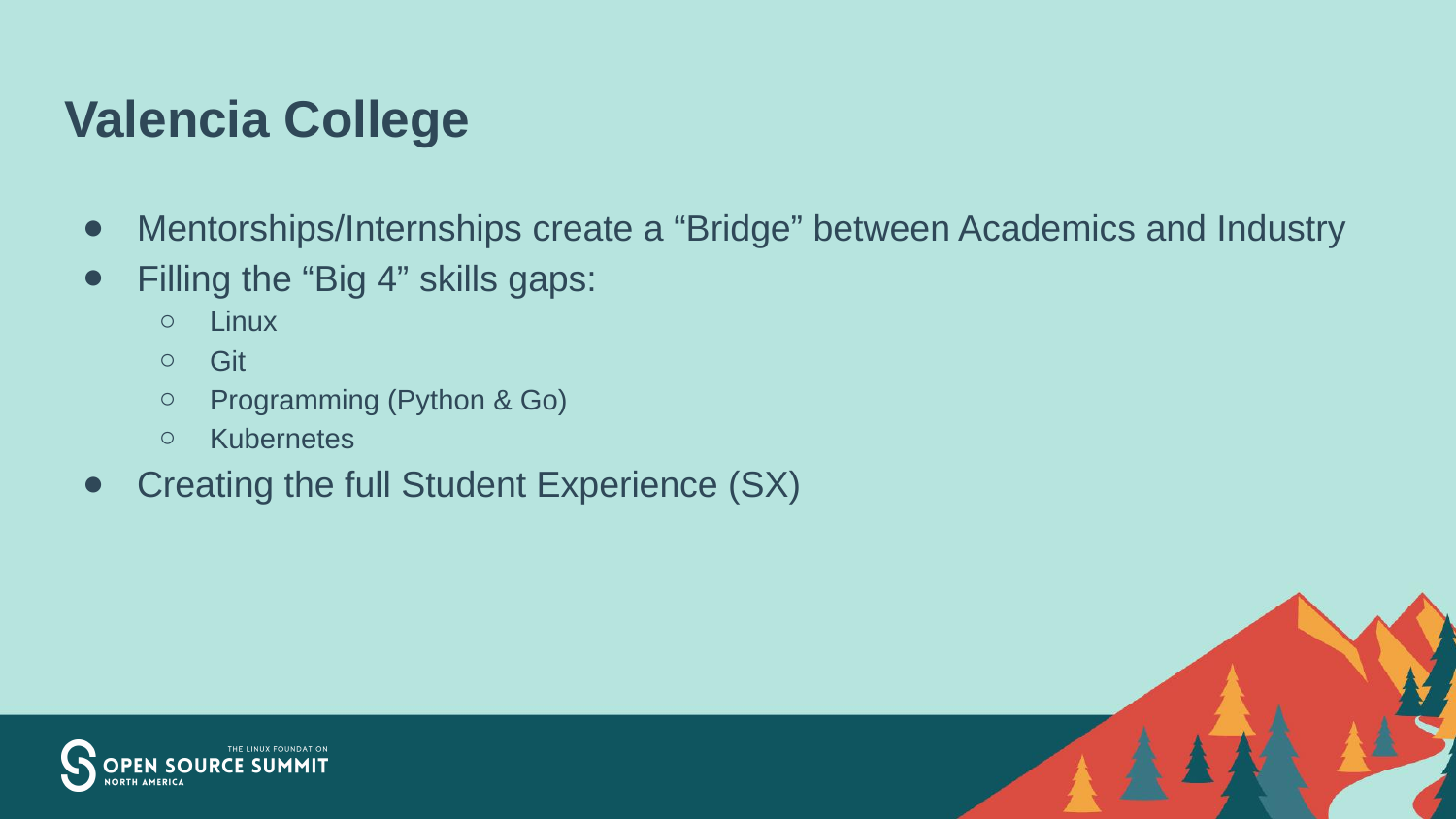

# Valencia College
Mentorships/Internships create a “Bridge” between Academics and Industry
Filling the “Big 4” skills gaps:
Linux
Git
Programming (Python & Go)
Kubernetes
Creating the full Student Experience (SX)